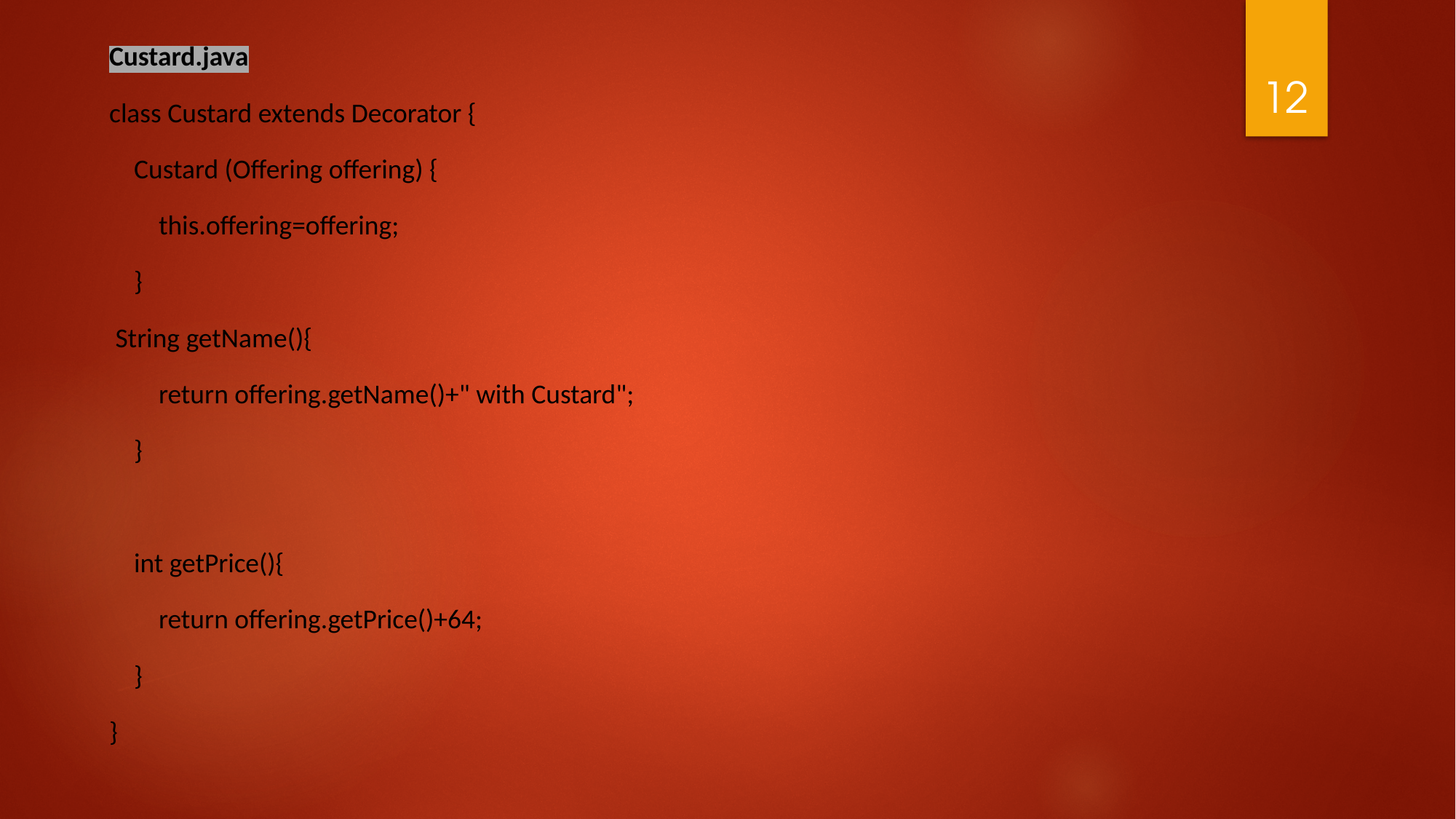

Custard.java
class Custard extends Decorator {
    Custard (Offering offering) {
        this.offering=offering;
    }
 String getName(){
        return offering.getName()+" with Custard";
    }

    int getPrice(){
        return offering.getPrice()+64;
    }
}

12